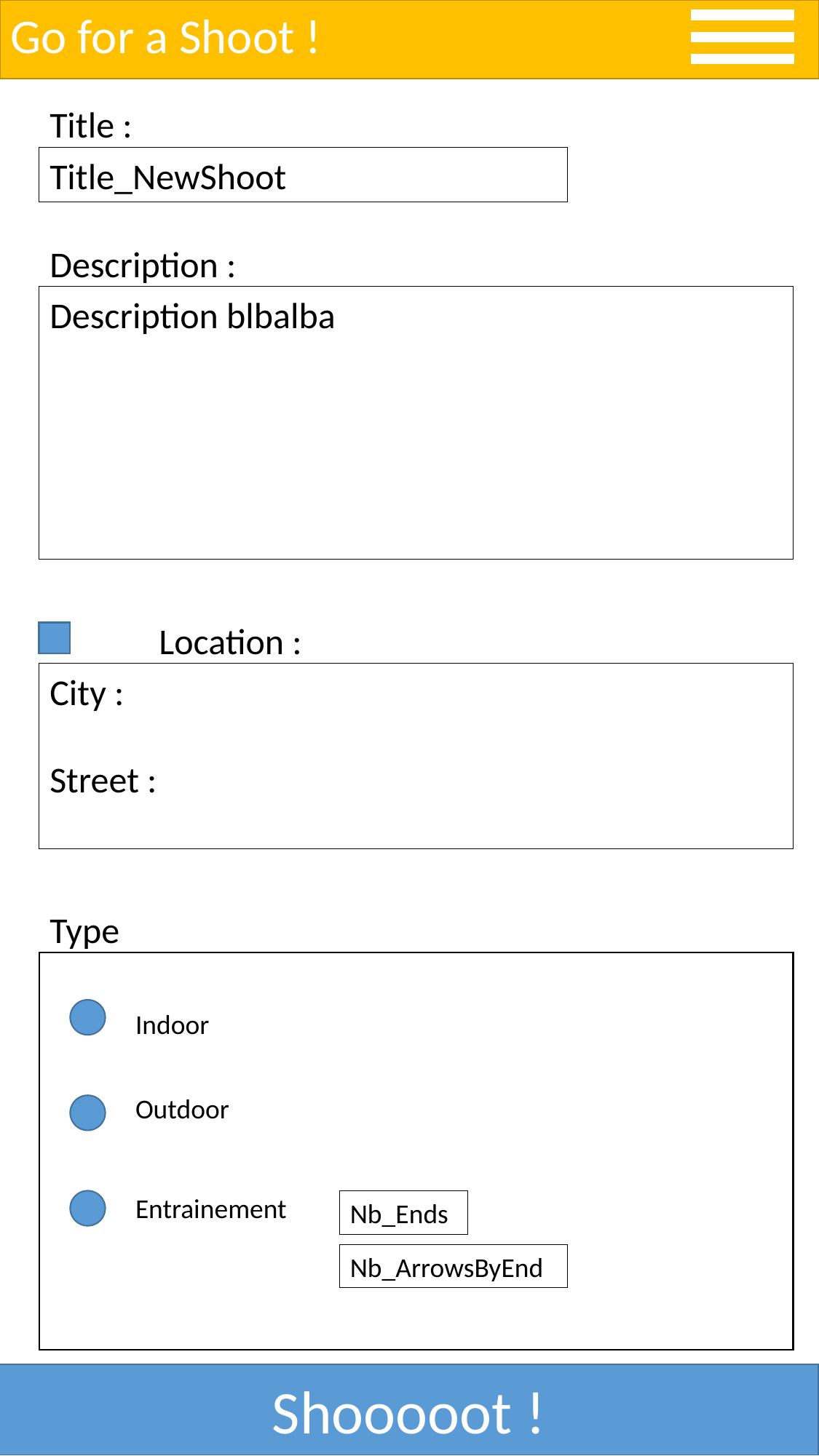

Go for a Shoot !

Title :

Title_NewShoot
Description :

Description blbalba

	Location :

City :

Street :

Type

Indoor
Outdoor

Entrainement

Nb_Ends
Nb_ArrowsByEnd
Shooooot !